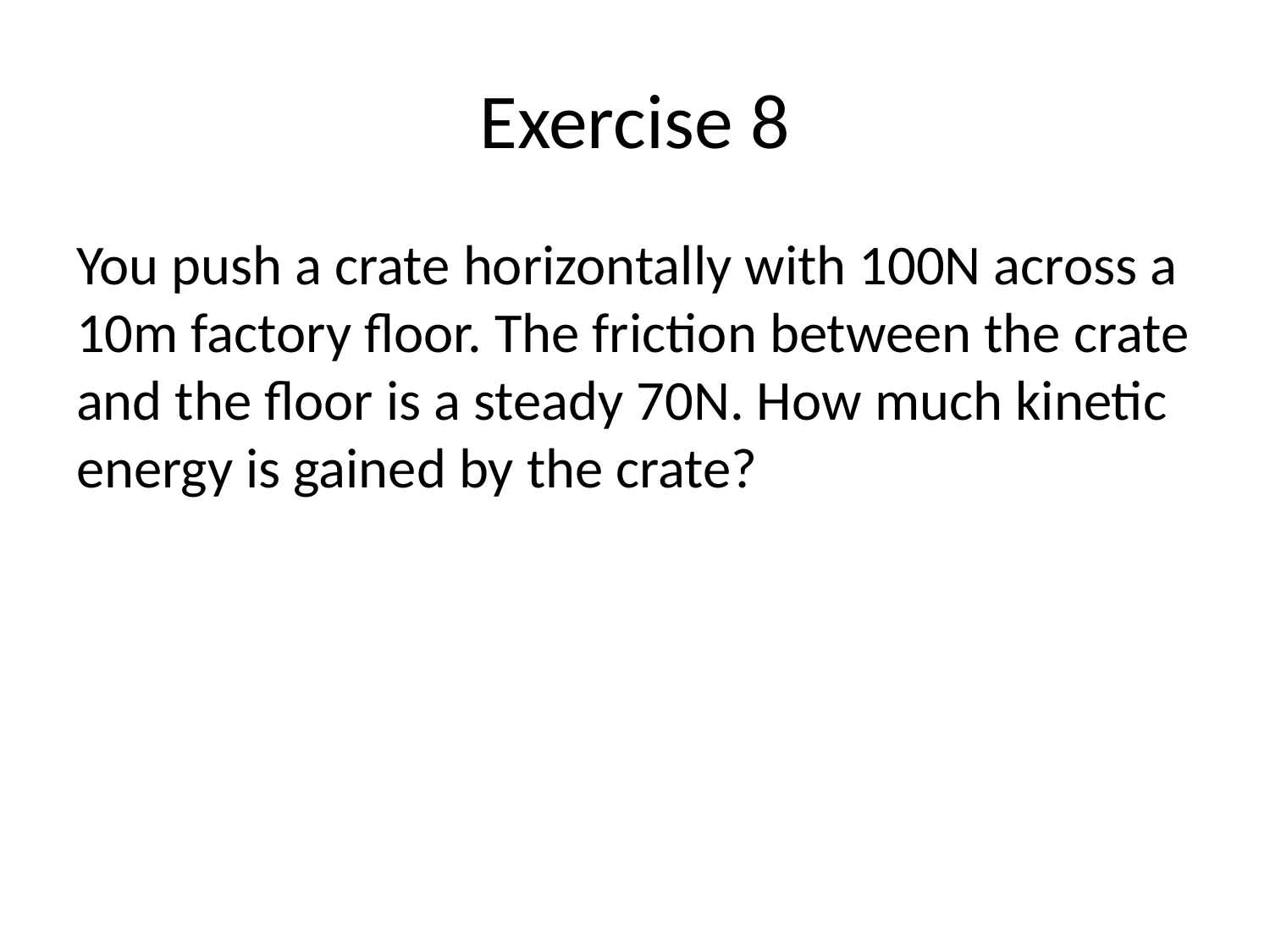

# Exercise 8
You push a crate horizontally with 100N across a 10m factory floor. The friction between the crate and the floor is a steady 70N. How much kinetic energy is gained by the crate?